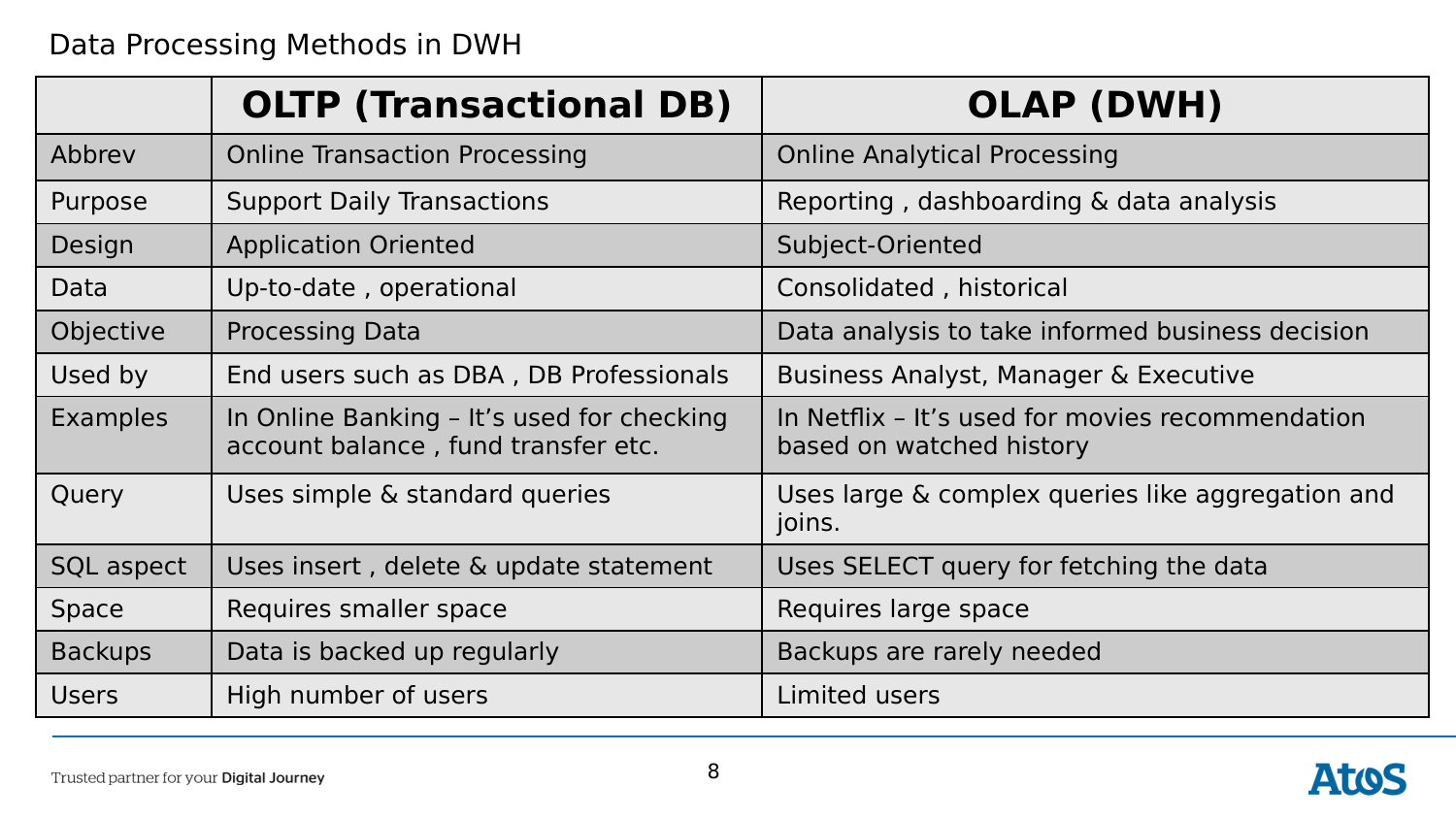

# Data Processing Methods in DWH
|  | OLTP (Transactional DB) | OLAP (DWH) |
| --- | --- | --- |
| Abbrev | Online Transaction Processing | Online Analytical Processing |
| Purpose | Support Daily Transactions | Reporting , dashboarding & data analysis |
| Design | Application Oriented | Subject-Oriented |
| Data | Up-to-date , operational | Consolidated , historical |
| Objective | Processing Data | Data analysis to take informed business decision |
| Used by | End users such as DBA , DB Professionals | Business Analyst, Manager & Executive |
| Examples | In Online Banking – It’s used for checking account balance , fund transfer etc. | In Netflix – It’s used for movies recommendation based on watched history |
| Query | Uses simple & standard queries | Uses large & complex queries like aggregation and joins. |
| SQL aspect | Uses insert , delete & update statement | Uses SELECT query for fetching the data |
| Space | Requires smaller space | Requires large space |
| Backups | Data is backed up regularly | Backups are rarely needed |
| Users | High number of users | Limited users |

8